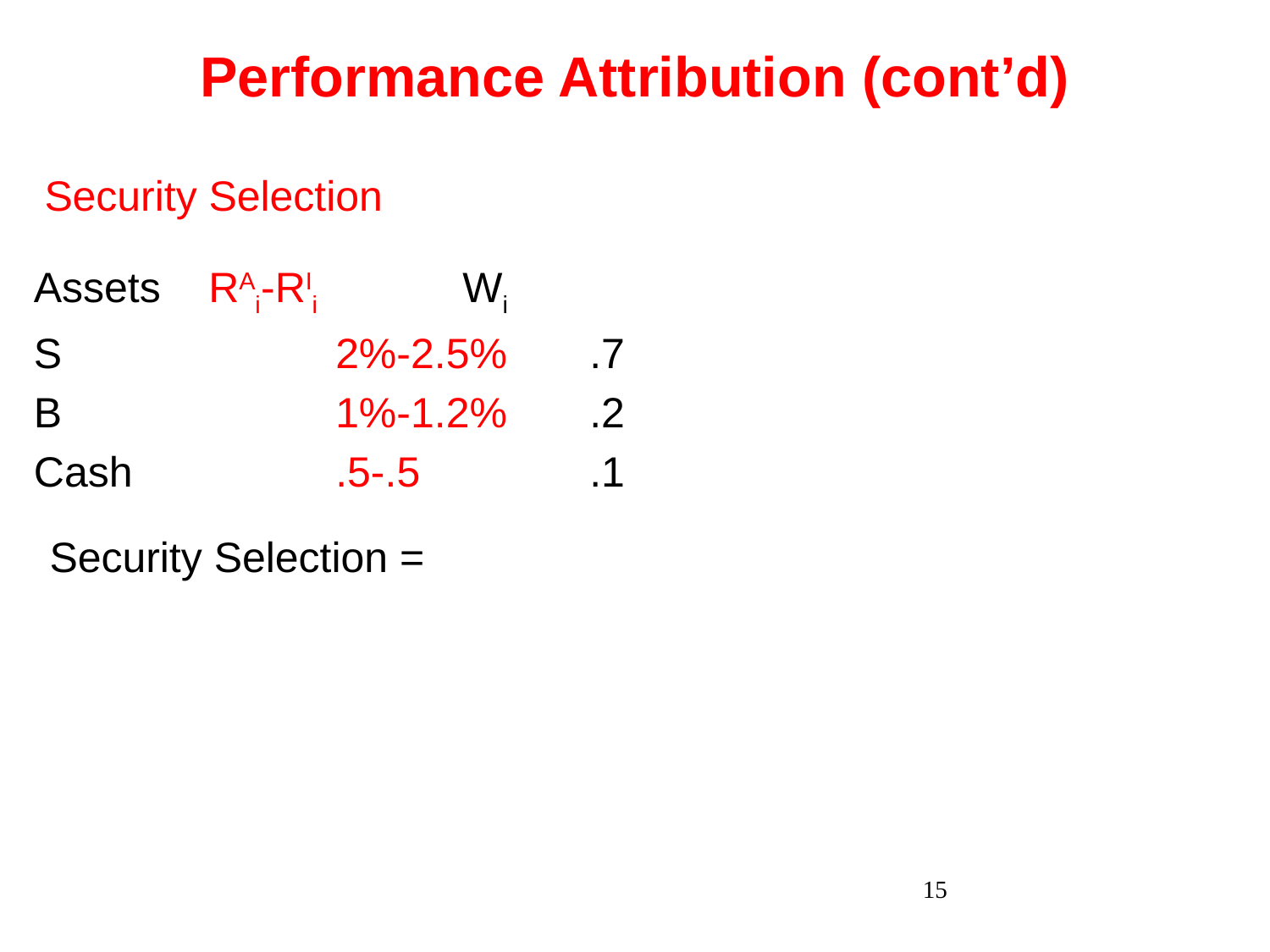

Performance Attribution (cont’d)
# Security Selection

Assets	RAi-RIi 		Wi
S			2%-2.5% 	.7
B			1%-1.2%	.2
Cash		.5-.5		.1
Security Selection =
15